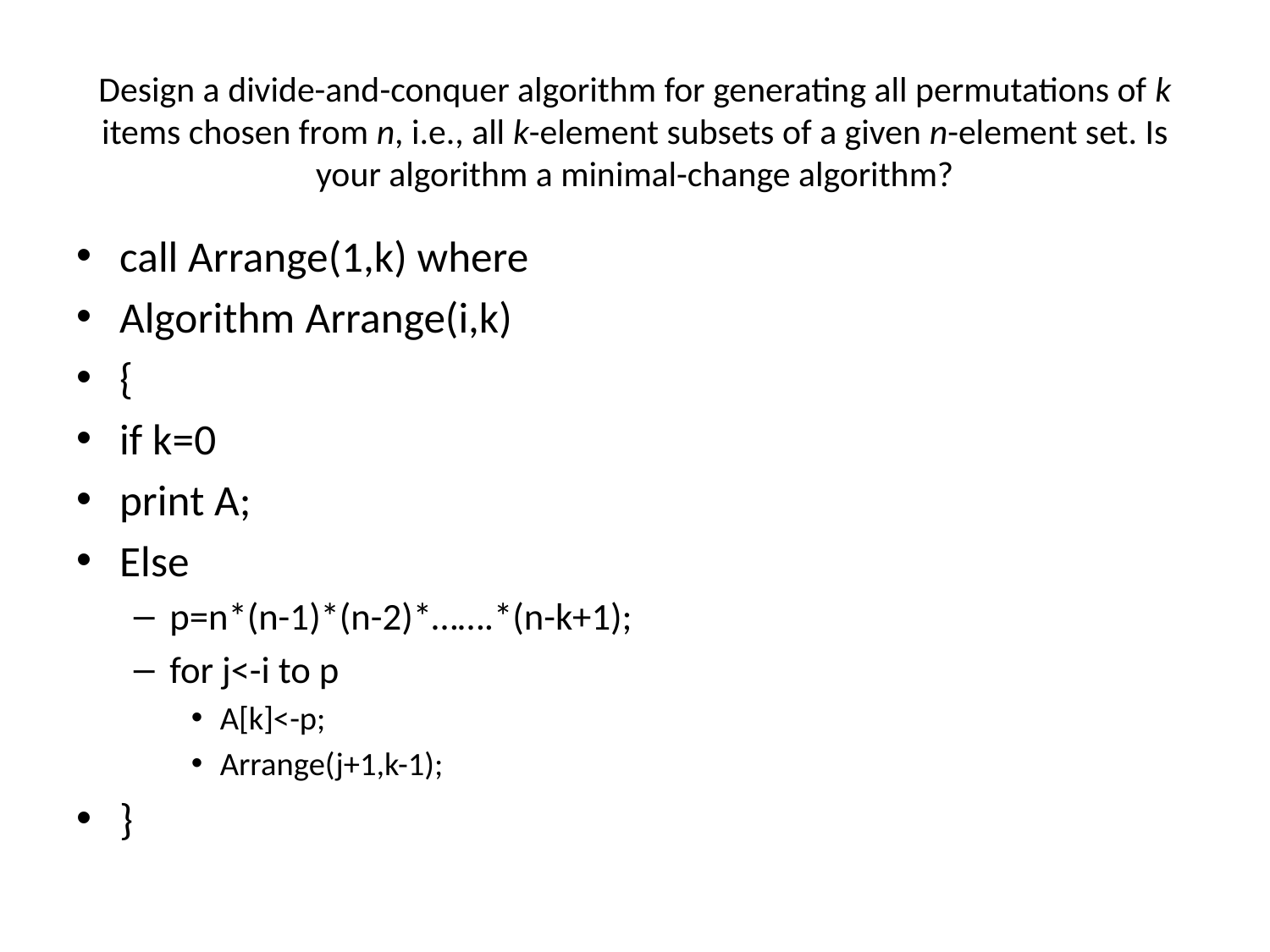

# Design a divide-and-conquer algorithm for generating all permutations of k items chosen from n, i.e., all k-element subsets of a given n-element set. Is your algorithm a minimal-change algorithm?
call Arrange(1,k) where
Algorithm Arrange(i,k)
{
if k=0
print A;
Else
p=n*(n-1)*(n-2)*…….*(n-k+1);
for j<-i to p
A[k]<-p;
Arrange(j+1,k-1);
}